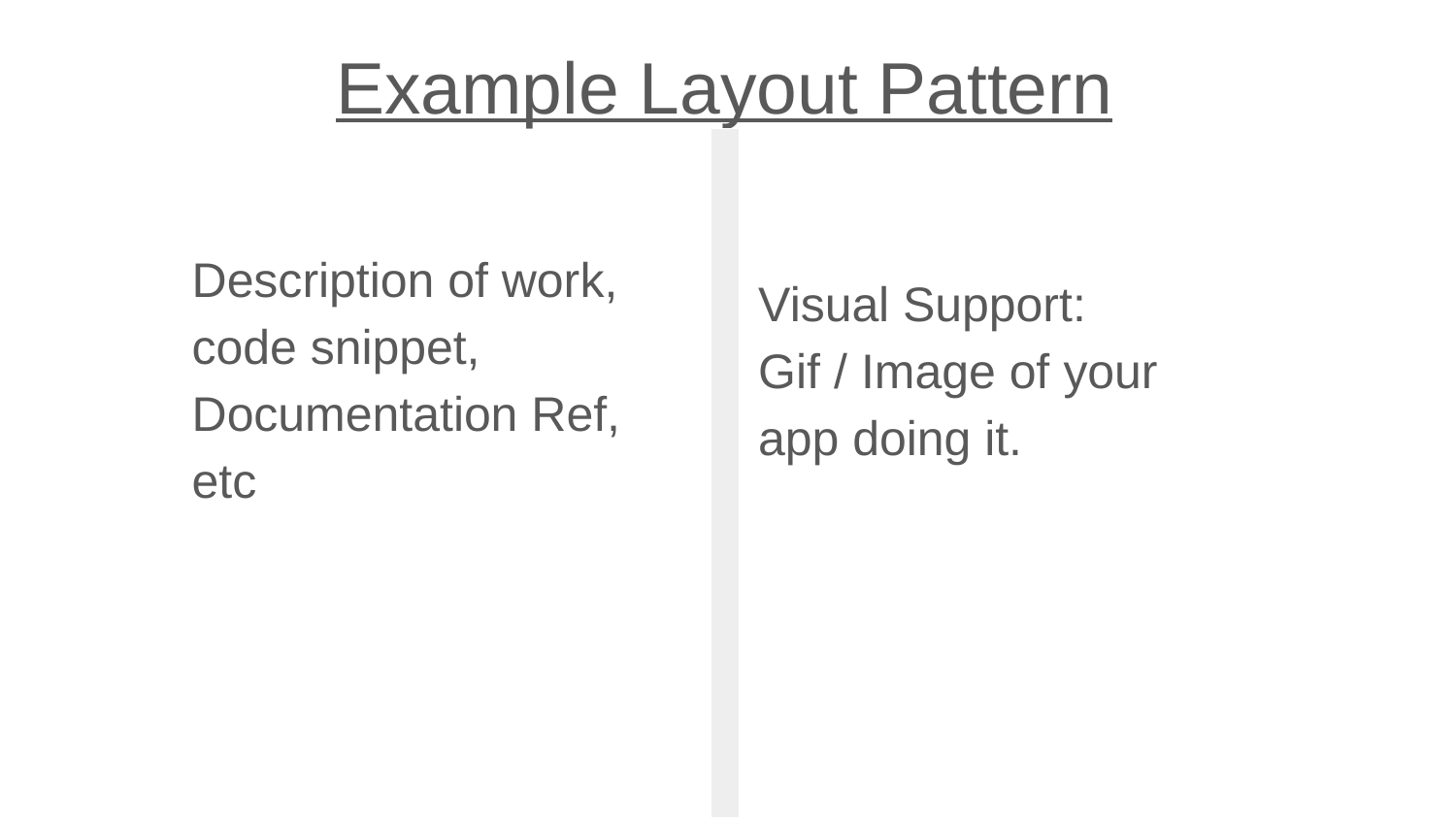

Example Layout Pattern

Description of work, code snippet,  Documentation Ref, etc

Visual Support:
Gif / Image of your app doing it.